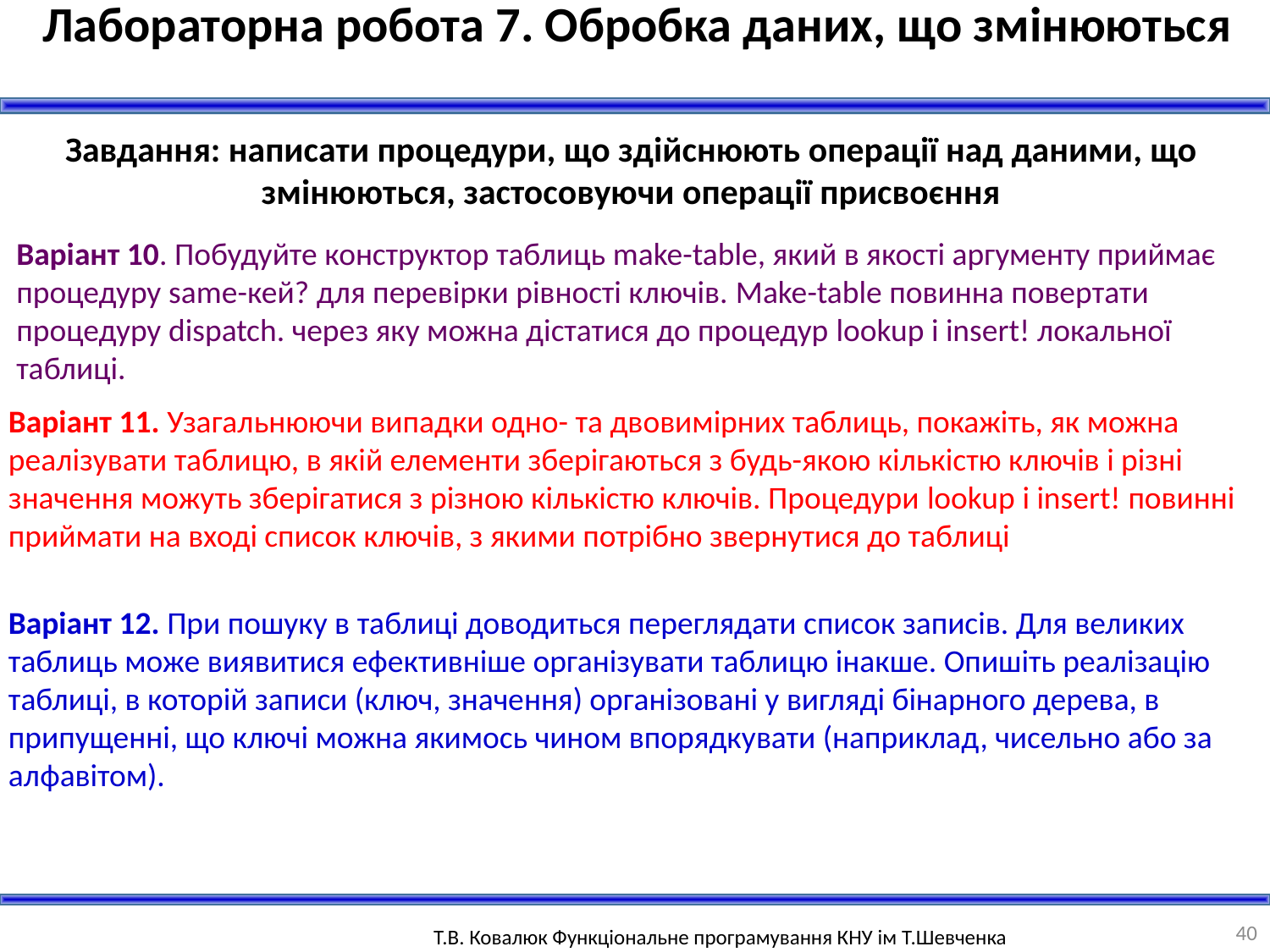

Лабораторна робота 7. Обробка даних, що змінюються
Завдання: написати процедури, що здійснюють операції над даними, що змінюються, застосовуючи операції присвоєння
Варіант 10. Побудуйте конструктор таблиць make-table, який в якості аргументу приймає процедуру same-кей? для перевірки рівності ключів. Make-table повинна повертати процедуру dispatch. через яку можна дістатися до процедур lookup і insert! локальної таблиці.
Варіант 11. Узагальнюючи випадки одно- та двовимірних таблиць, покажіть, як можна реалізувати таблицю, в якій елементи зберігаються з будь-якою кількістю ключів і різні значення можуть зберігатися з різною кількістю ключів. Процедури lookup і insert! повинні приймати на вході список ключів, з якими потрібно звернутися до таблиці
Варіант 12. При пошуку в таблиці доводиться переглядати список записів. Для великих таблиць може виявитися ефективніше організувати таблицю інакше. Опишіть реалізацію таблиці, в которій записи (ключ, значення) організовані у вигляді бінарного дерева, в припущенні, що ключі можна якимось чином впорядкувати (наприклад, чисельно або за алфавітом).

40